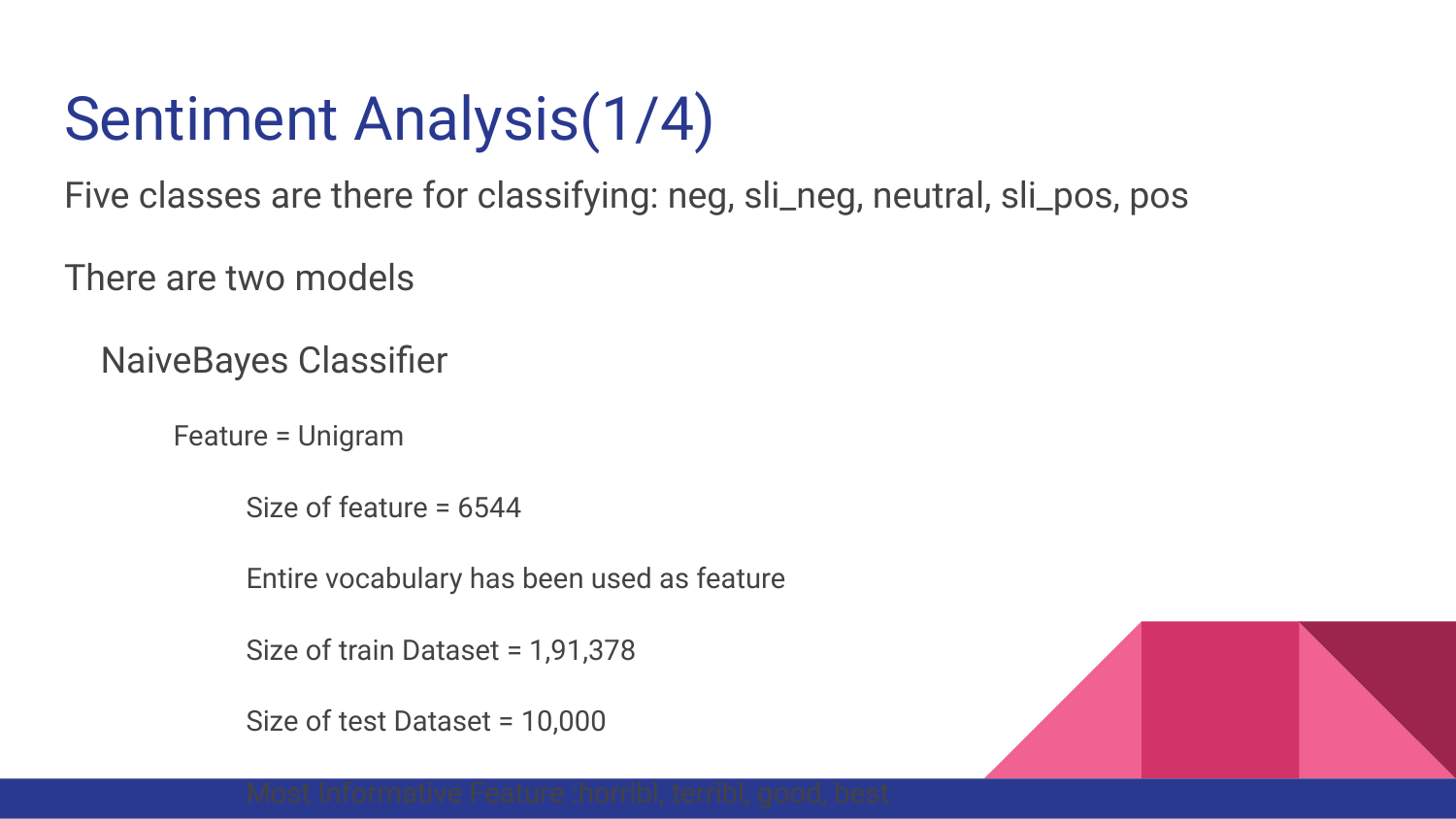

# Sentiment Analysis(1/4)
Five classes are there for classifying: neg, sli_neg, neutral, sli_pos, pos
There are two models
NaiveBayes Classifier
Feature = Unigram
Size of feature = 6544
Entire vocabulary has been used as feature
Size of train Dataset = 1,91,378
Size of test Dataset = 10,000
Most Informative Feature :horribl, terribl, good, best
Accuracy =